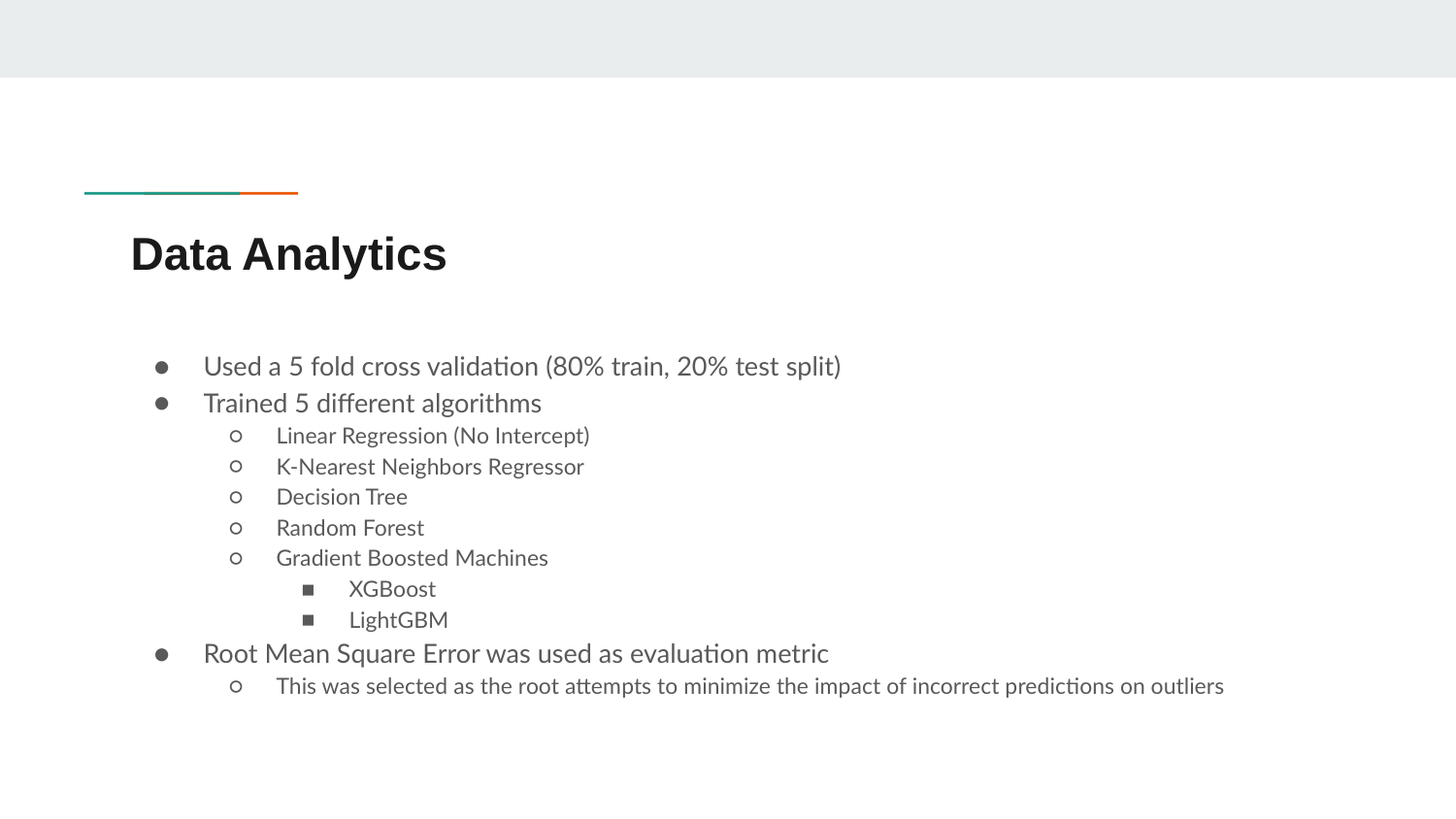

# Data Analytics
Used a 5 fold cross validation (80% train, 20% test split)
Trained 5 different algorithms
Linear Regression (No Intercept)
K-Nearest Neighbors Regressor
Decision Tree
Random Forest
Gradient Boosted Machines
XGBoost
LightGBM
Root Mean Square Error was used as evaluation metric
This was selected as the root attempts to minimize the impact of incorrect predictions on outliers